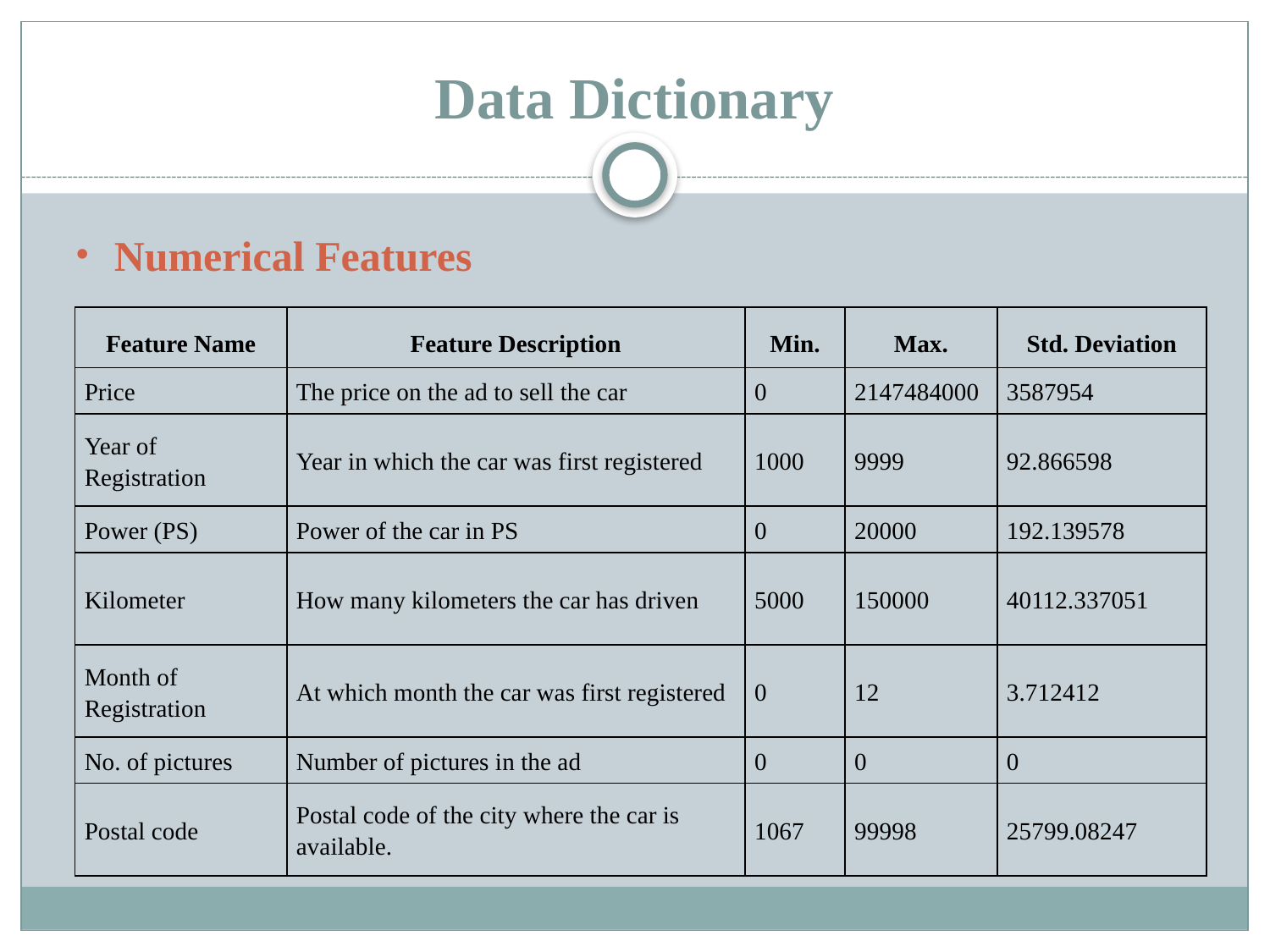

# Data Dictionary
Numerical Features

| Feature Name | Feature Description | Min. | Max. | Std. Deviation |
| --- | --- | --- | --- | --- |
| Price | The price on the ad to sell the car | 0 | 2147484000 | 3587954 |
| Year of Registration | Year in which the car was first registered | 1000 | 9999 | 92.866598 |
| Power (PS) | Power of the car in PS | 0 | 20000 | 192.139578 |
| Kilometer | How many kilometers the car has driven | 5000 | 150000 | 40112.337051 |
| Month of Registration | At which month the car was first registered | 0 | 12 | 3.712412 |
| No. of pictures | Number of pictures in the ad | 0 | 0 | 0 |
| Postal code | Postal code of the city where the car is available. | 1067 | 99998 | 25799.08247 |